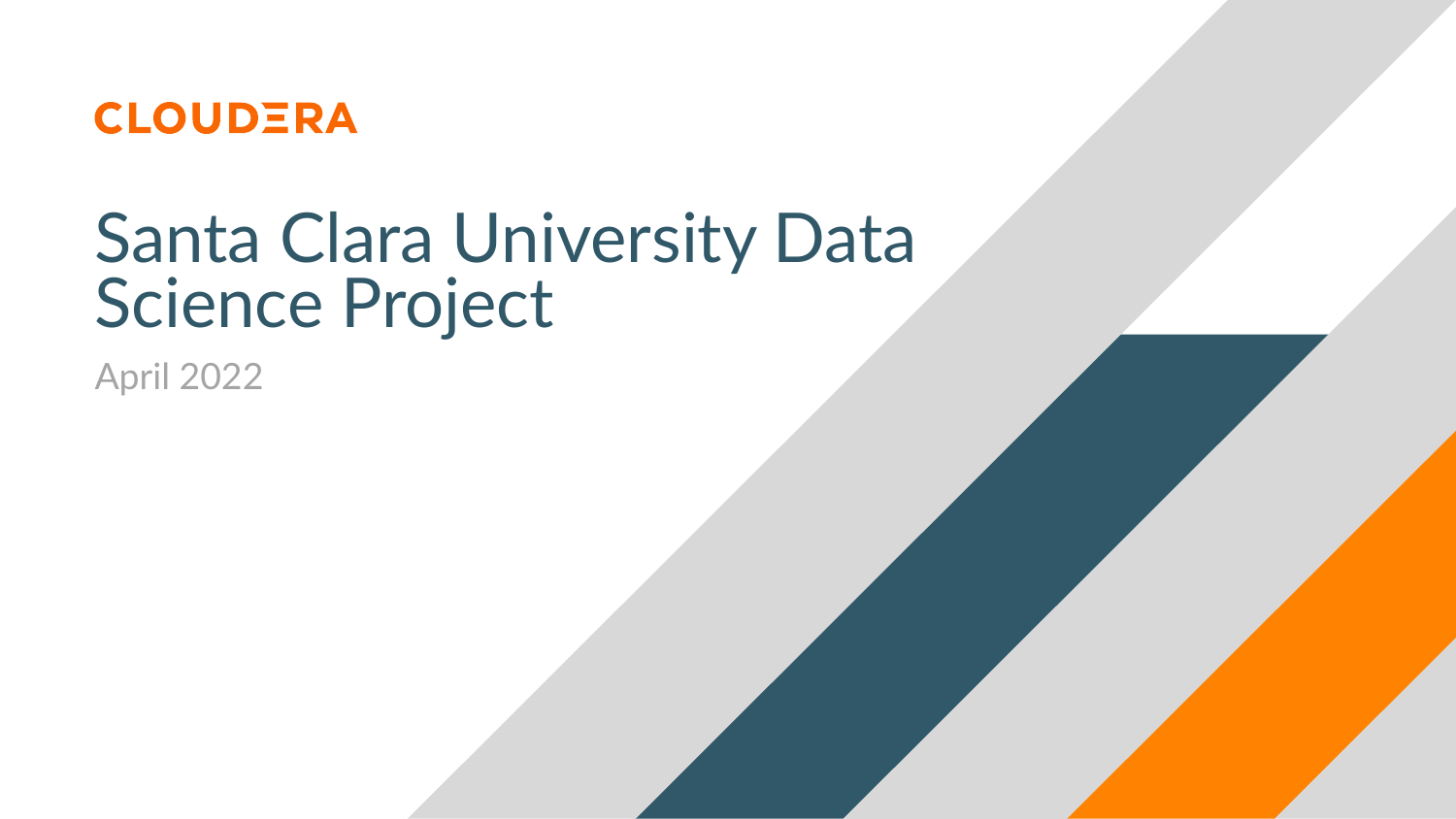

# Santa Clara University Data Science Project
April 2022